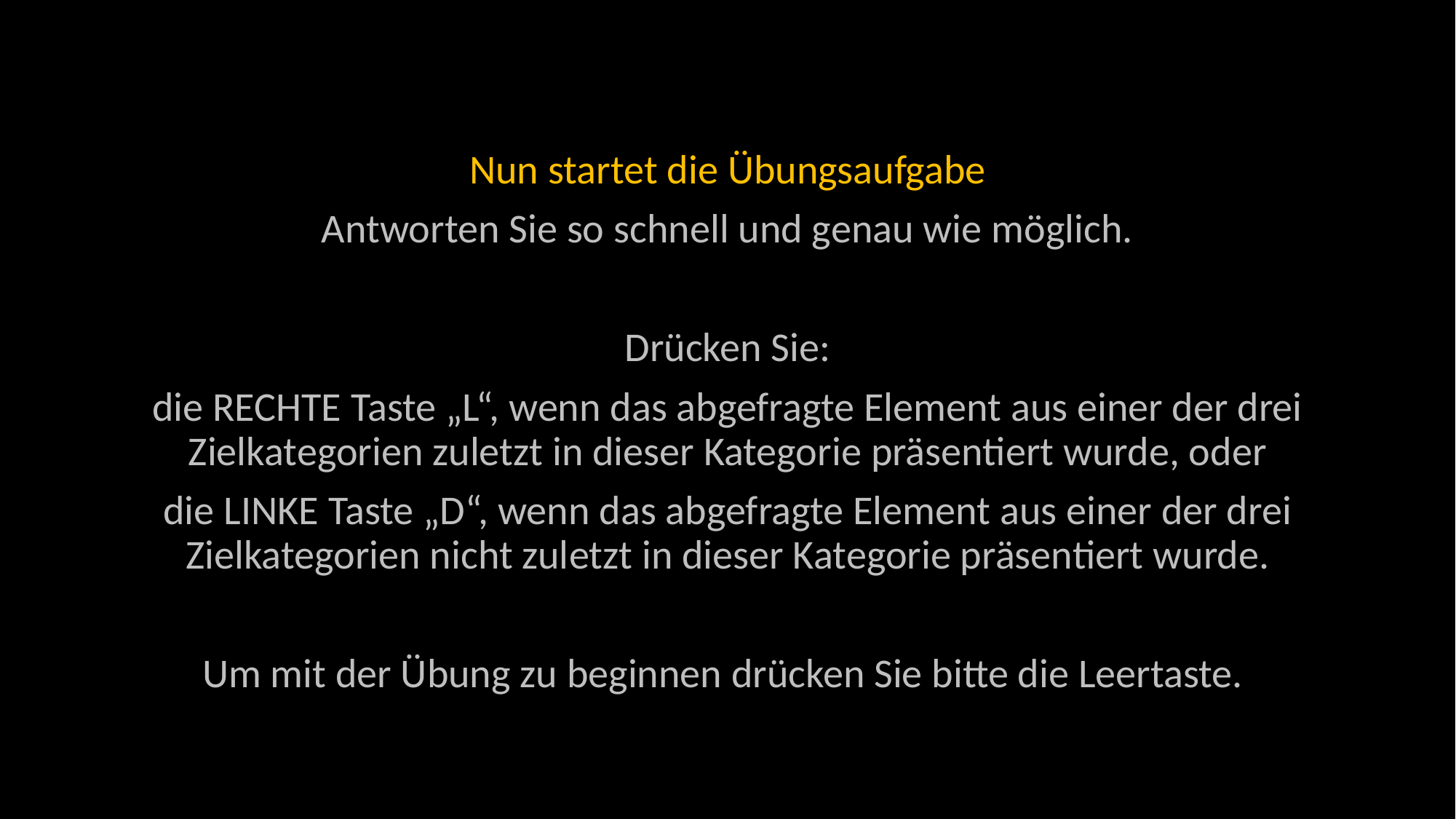

Nun startet die Übungsaufgabe
Antworten Sie so schnell und genau wie möglich.

Drücken Sie:
die RECHTE Taste „L“, wenn das abgefragte Element aus einer der drei Zielkategorien zuletzt in dieser Kategorie präsentiert wurde, oder
die LINKE Taste „D“, wenn das abgefragte Element aus einer der drei Zielkategorien nicht zuletzt in dieser Kategorie präsentiert wurde.

Um mit der Übung zu beginnen drücken Sie bitte die Leertaste.